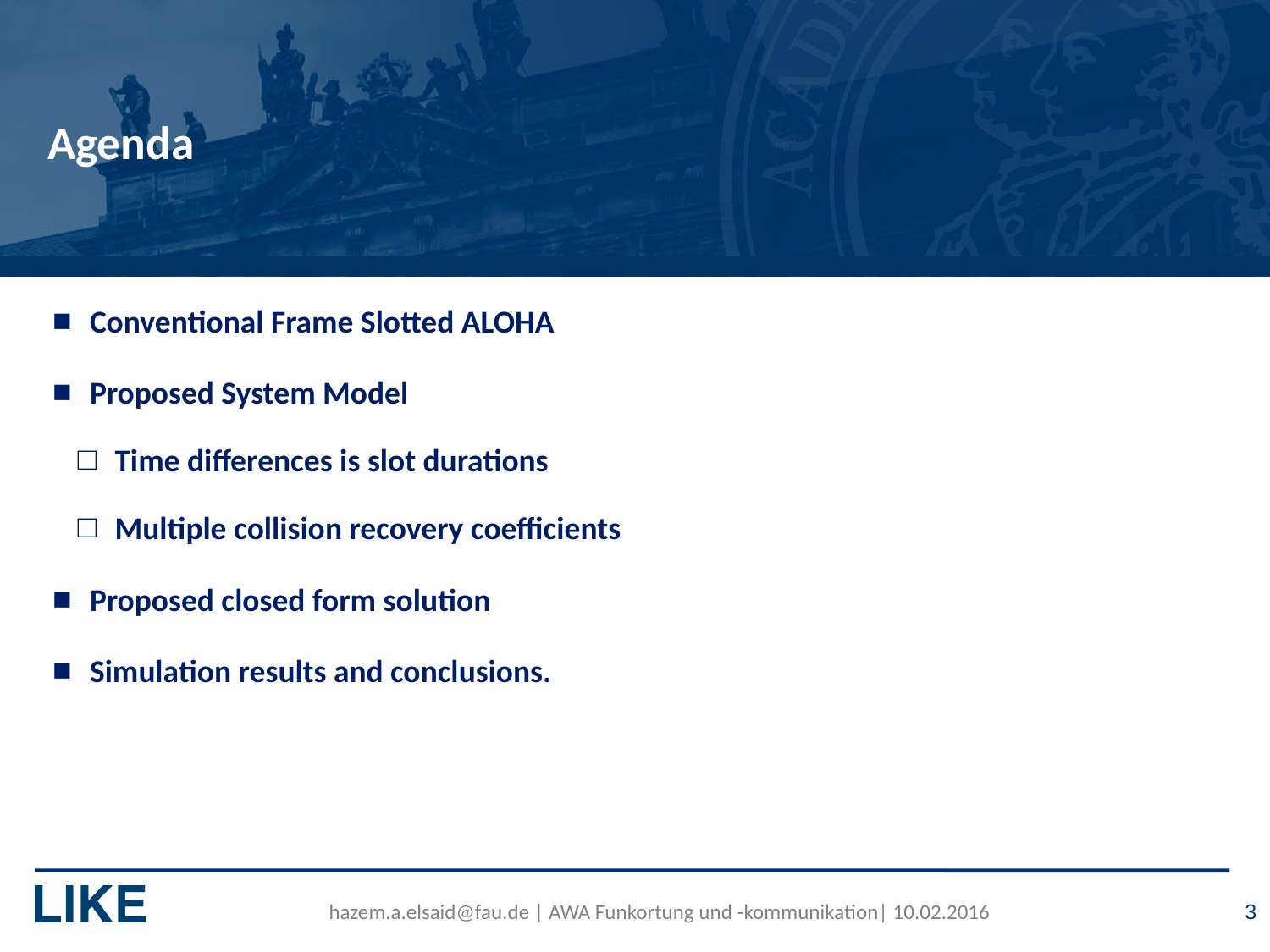

# Agenda
Conventional Frame Slotted ALOHA
Proposed System Model
Time differences is slot durations
Multiple collision recovery coefficients
Proposed closed form solution
Simulation results and conclusions.